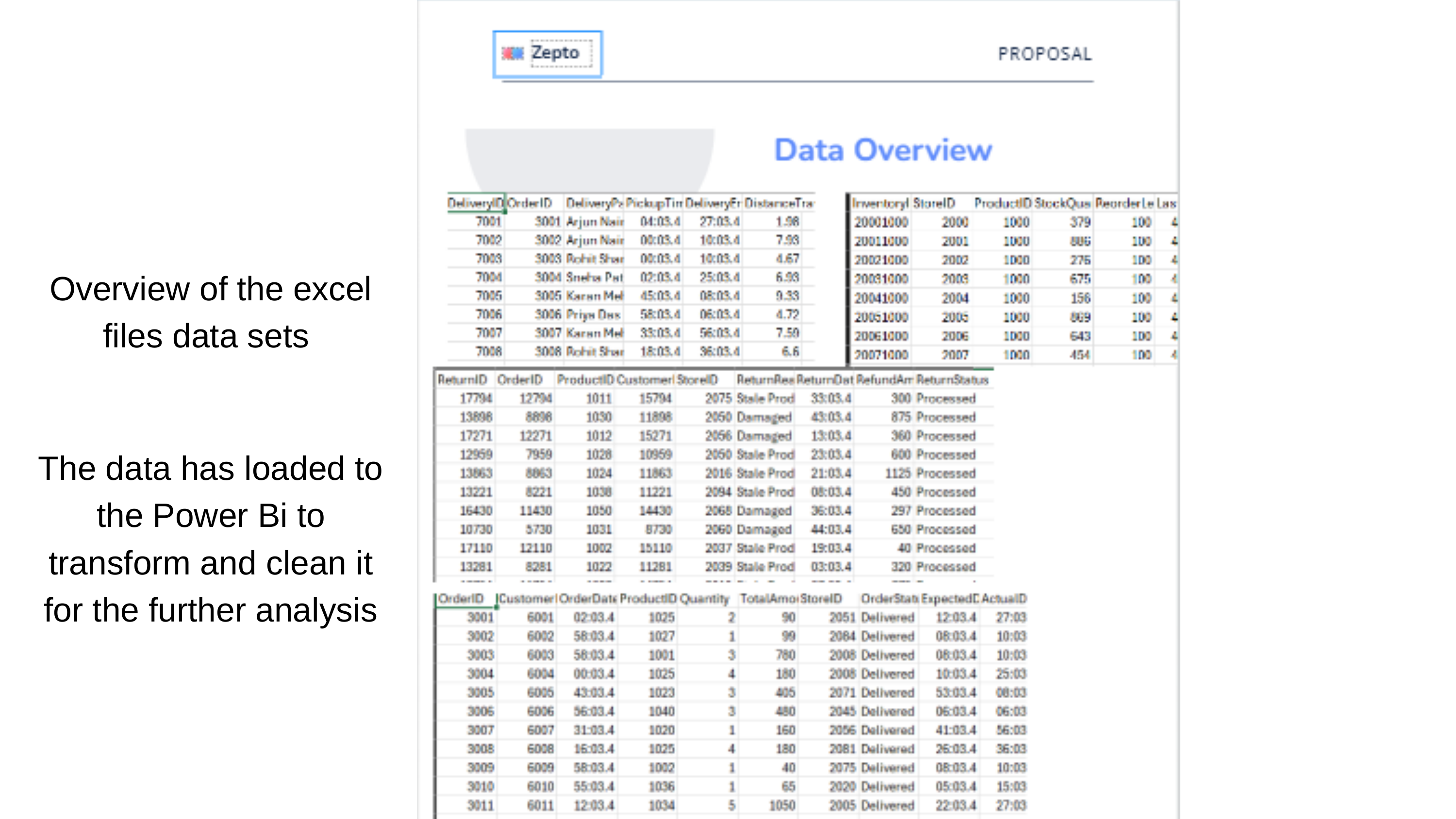

Overview of the excel files data sets
The data has loaded to the Power Bi to transform and clean it for the further analysis